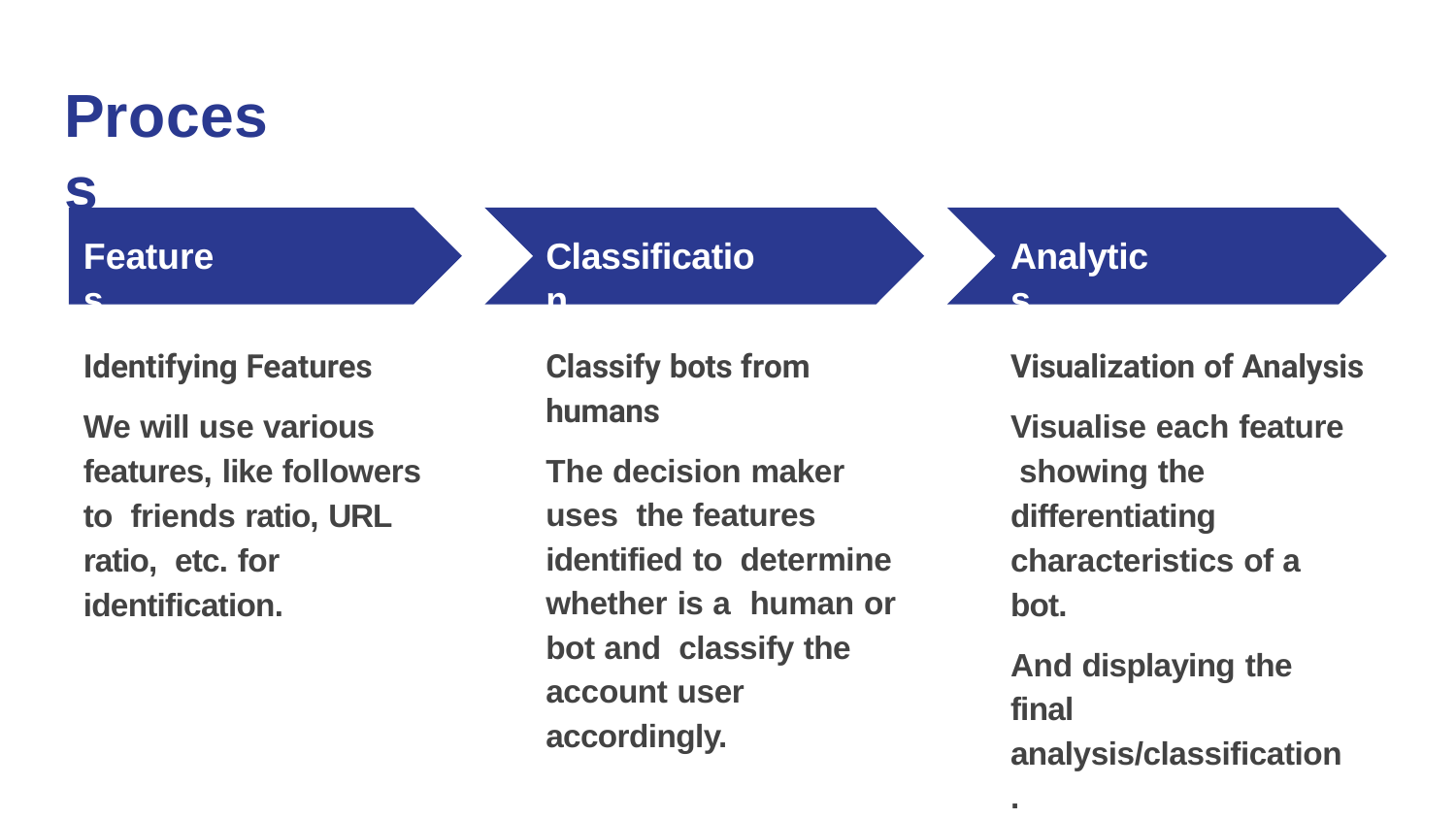

# Process

Features
Classification
Analytics
Identifying Features
We will use various  features, like followers to  friends ratio, URL ratio,  etc. for identification.
Visualization of Analysis
Visualise each feature  showing the  differentiating  characteristics of a bot.
And displaying the final  analysis/classification.
Classify bots from
humans
The decision maker uses  the features identified to  determine whether is a  human or bot and  classify the account user  accordingly.